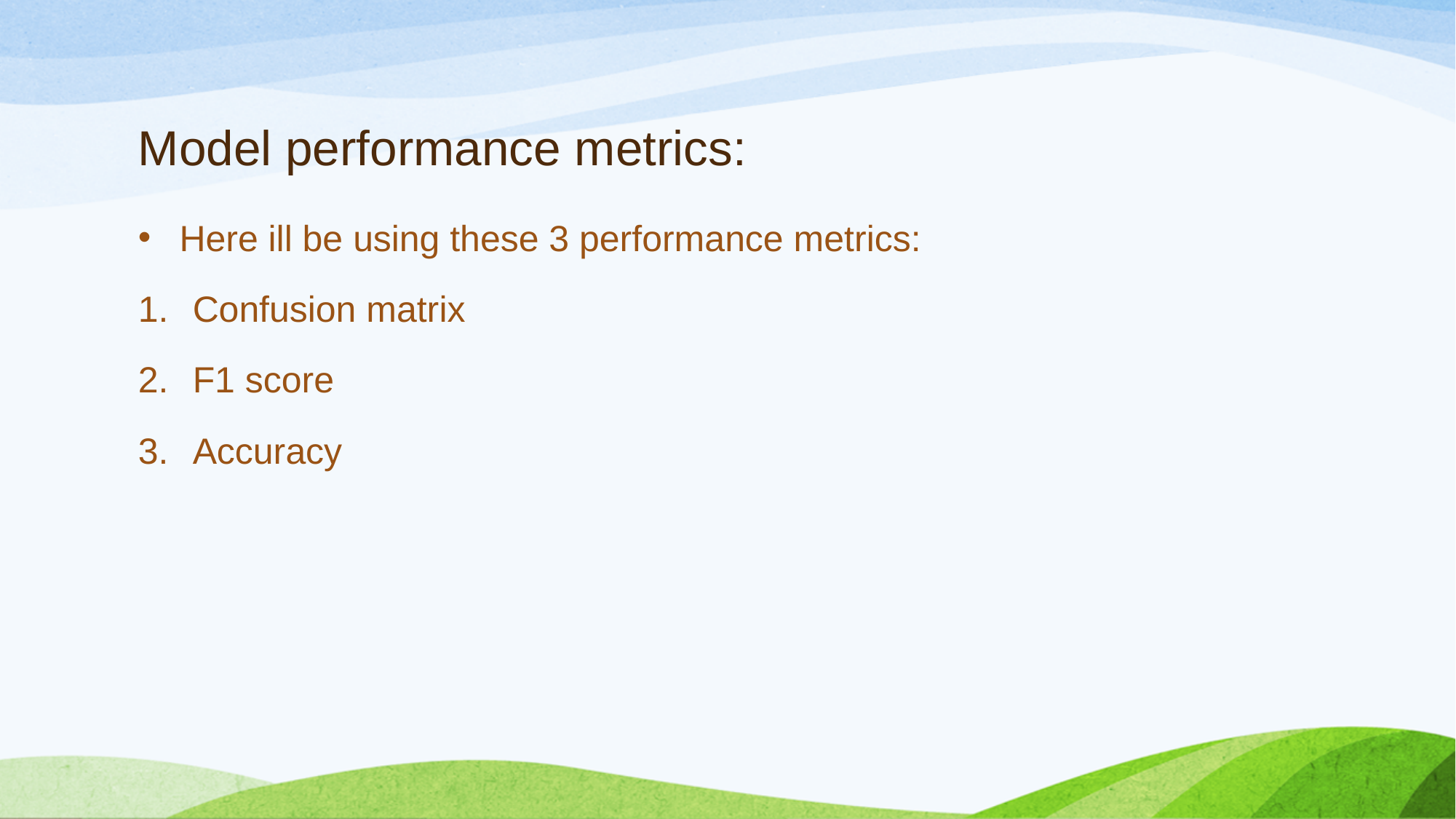

# Model performance metrics:
Here ill be using these 3 performance metrics:
Confusion matrix
F1 score
Accuracy